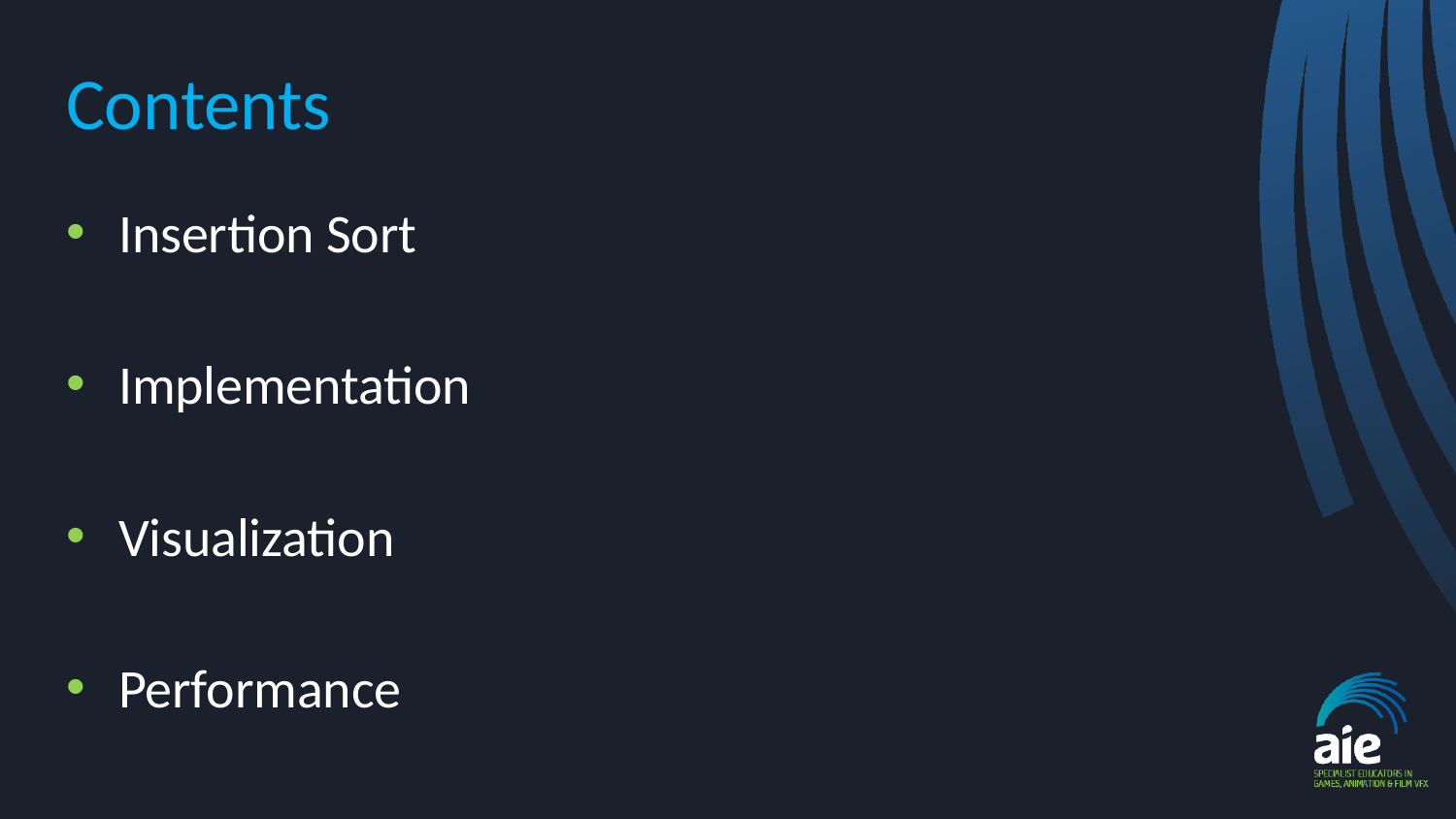

# Contents
Insertion Sort

Implementation

Visualization

Performance